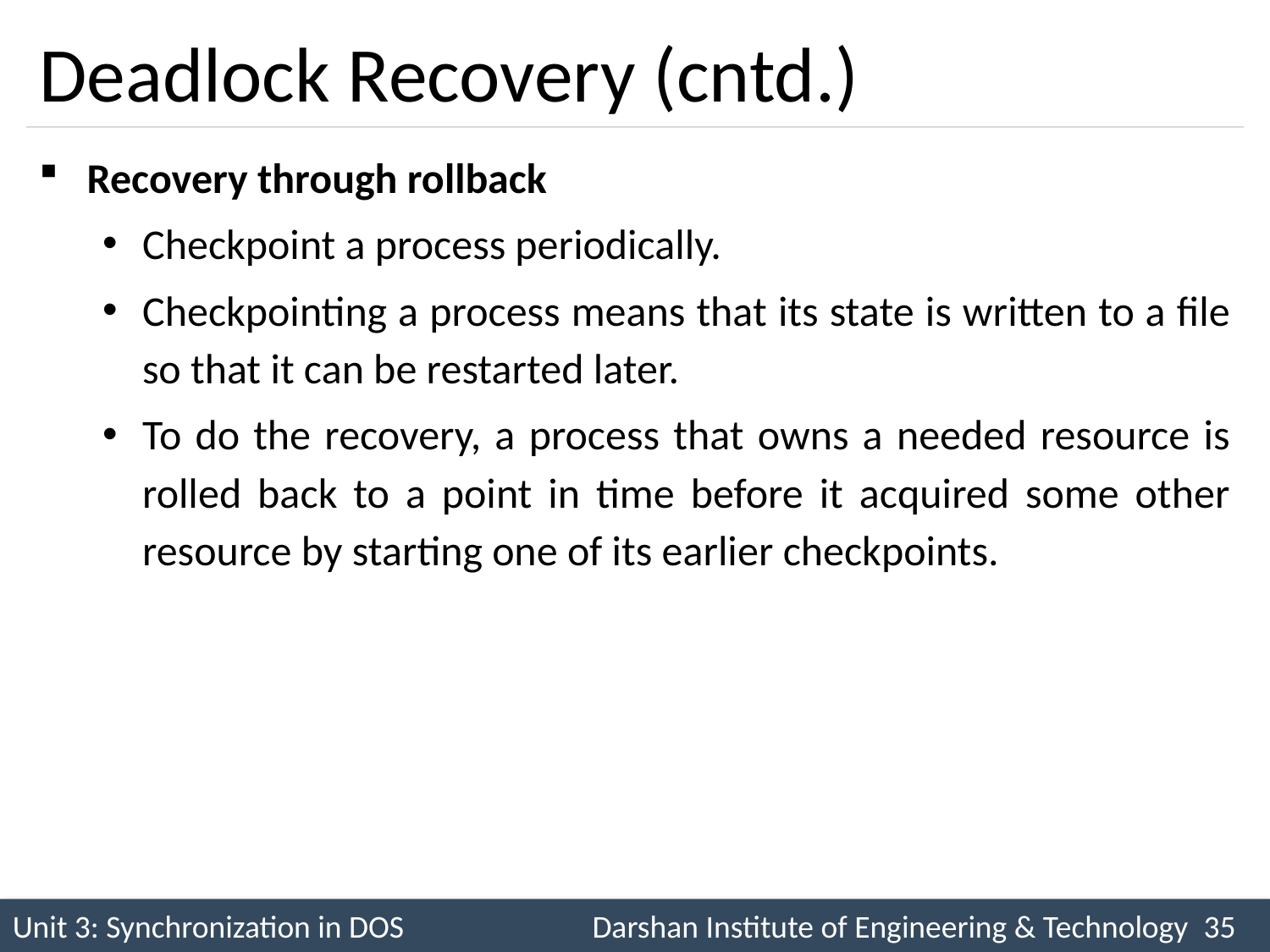

# Deadlock Recovery (cntd.)
Recovery through rollback
Checkpoint a process periodically.
Checkpointing a process means that its state is written to a file so that it can be restarted later.
To do the recovery, a process that owns a needed resource is rolled back to a point in time before it acquired some other resource by starting one of its earlier checkpoints.